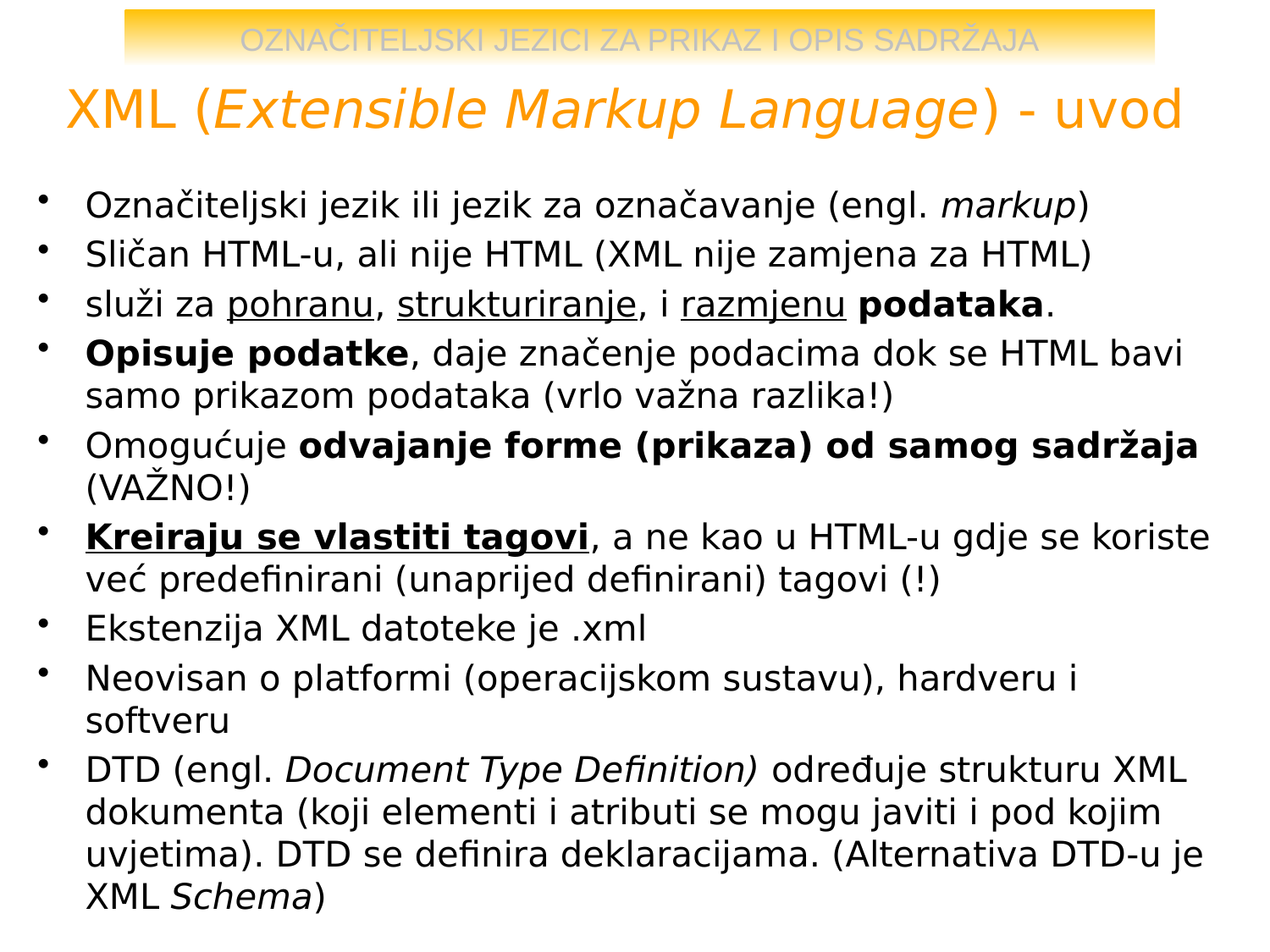

# XML (Extensible Markup Language) - uvod
Označiteljski jezik ili jezik za označavanje (engl. markup)
Sličan HTML-u, ali nije HTML (XML nije zamjena za HTML)
služi za pohranu, strukturiranje, i razmjenu podataka.
Opisuje podatke, daje značenje podacima dok se HTML bavi samo prikazom podataka (vrlo važna razlika!)
Omogućuje odvajanje forme (prikaza) od samog sadržaja (VAŽNO!)
Kreiraju se vlastiti tagovi, a ne kao u HTML-u gdje se koriste već predefinirani (unaprijed definirani) tagovi (!)
Ekstenzija XML datoteke je .xml
Neovisan o platformi (operacijskom sustavu), hardveru i softveru
DTD (engl. Document Type Definition) određuje strukturu XML dokumenta (koji elementi i atributi se mogu javiti i pod kojim uvjetima). DTD se definira deklaracijama. (Alternativa DTD-u je XML Schema)